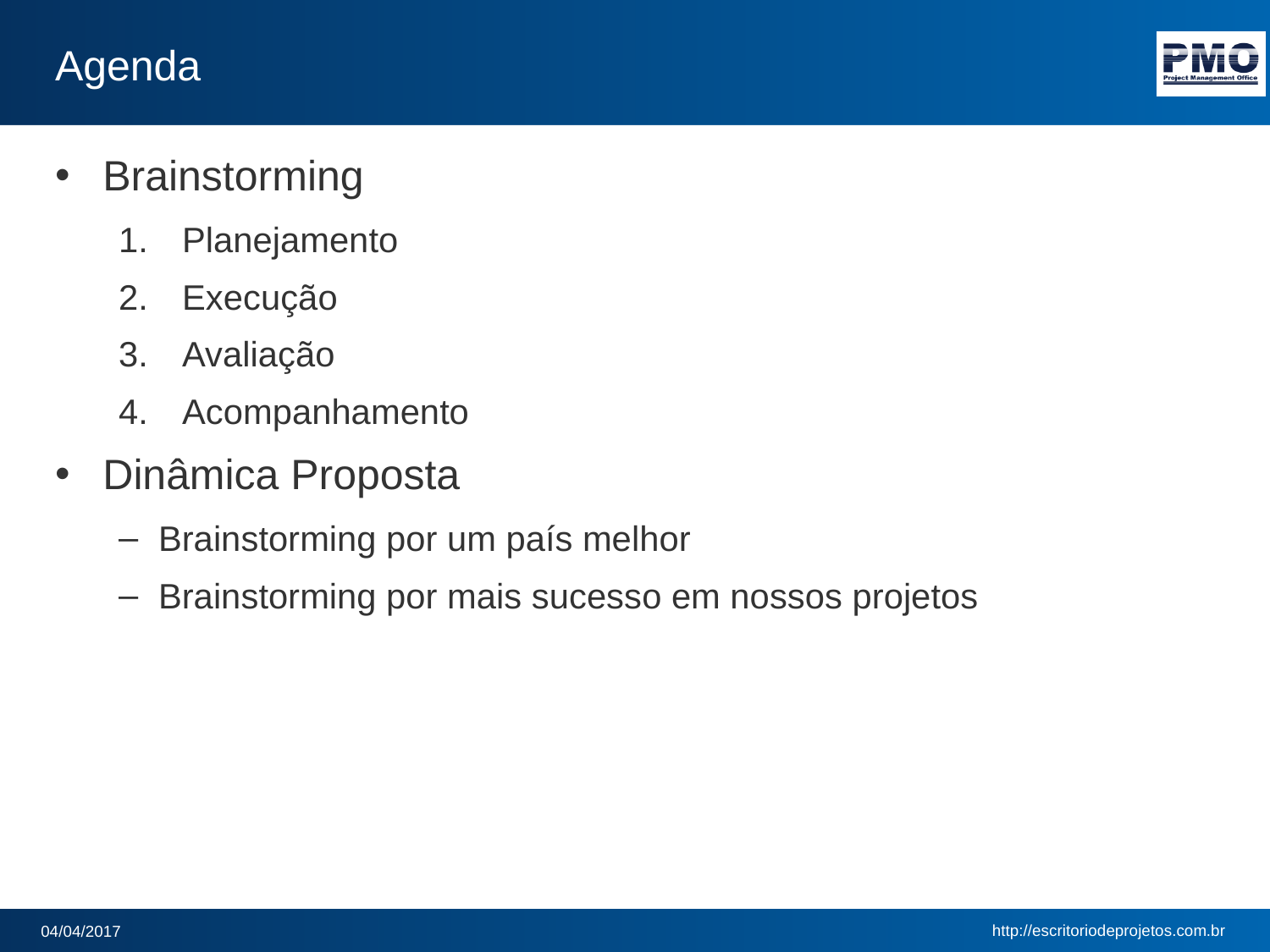

# Agenda
Brainstorming
Planejamento
Execução
Avaliação
Acompanhamento
Dinâmica Proposta
Brainstorming por um país melhor
Brainstorming por mais sucesso em nossos projetos